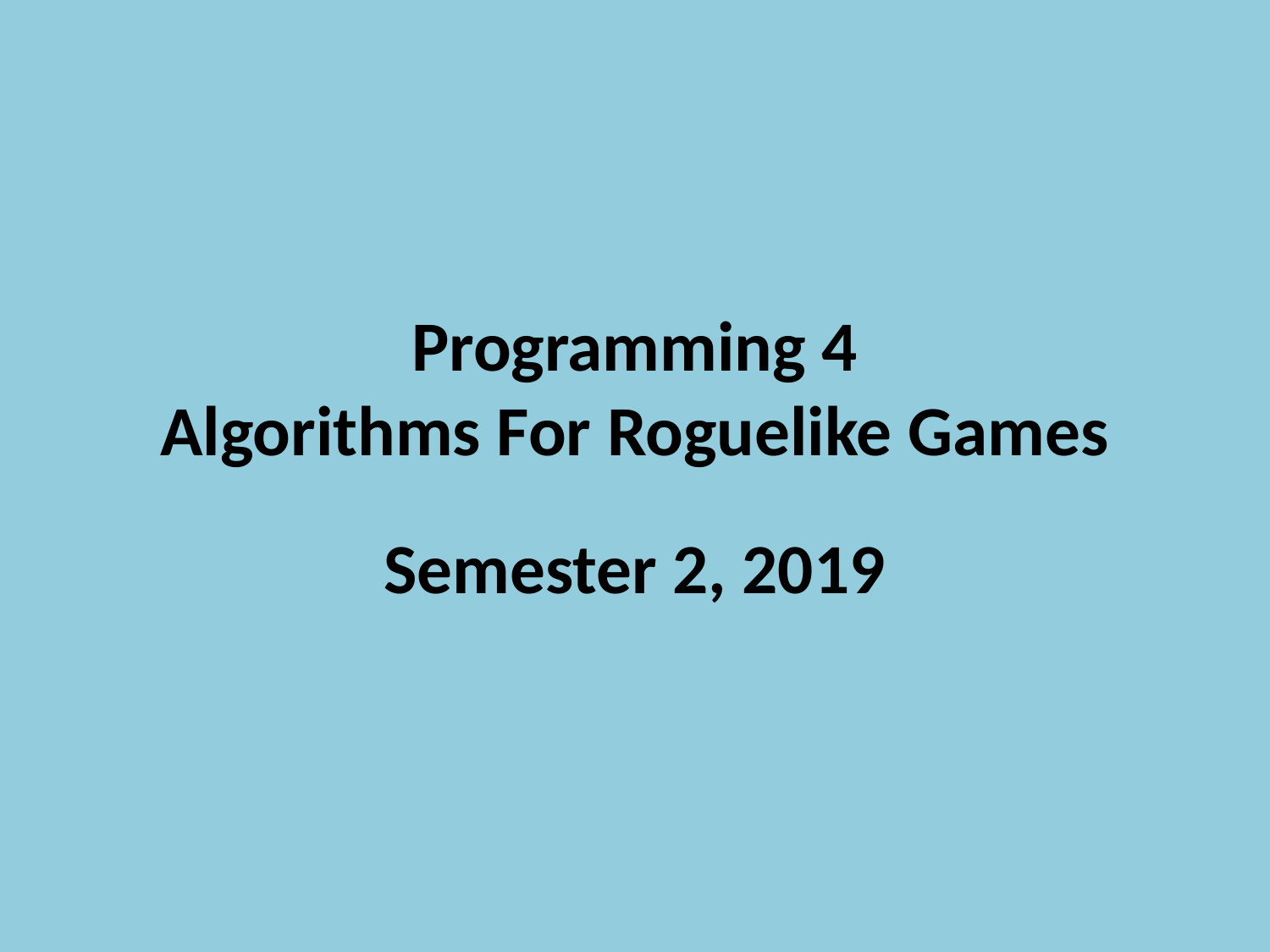

Programming 4
Algorithms For Roguelike Games

Semester 2, 2019